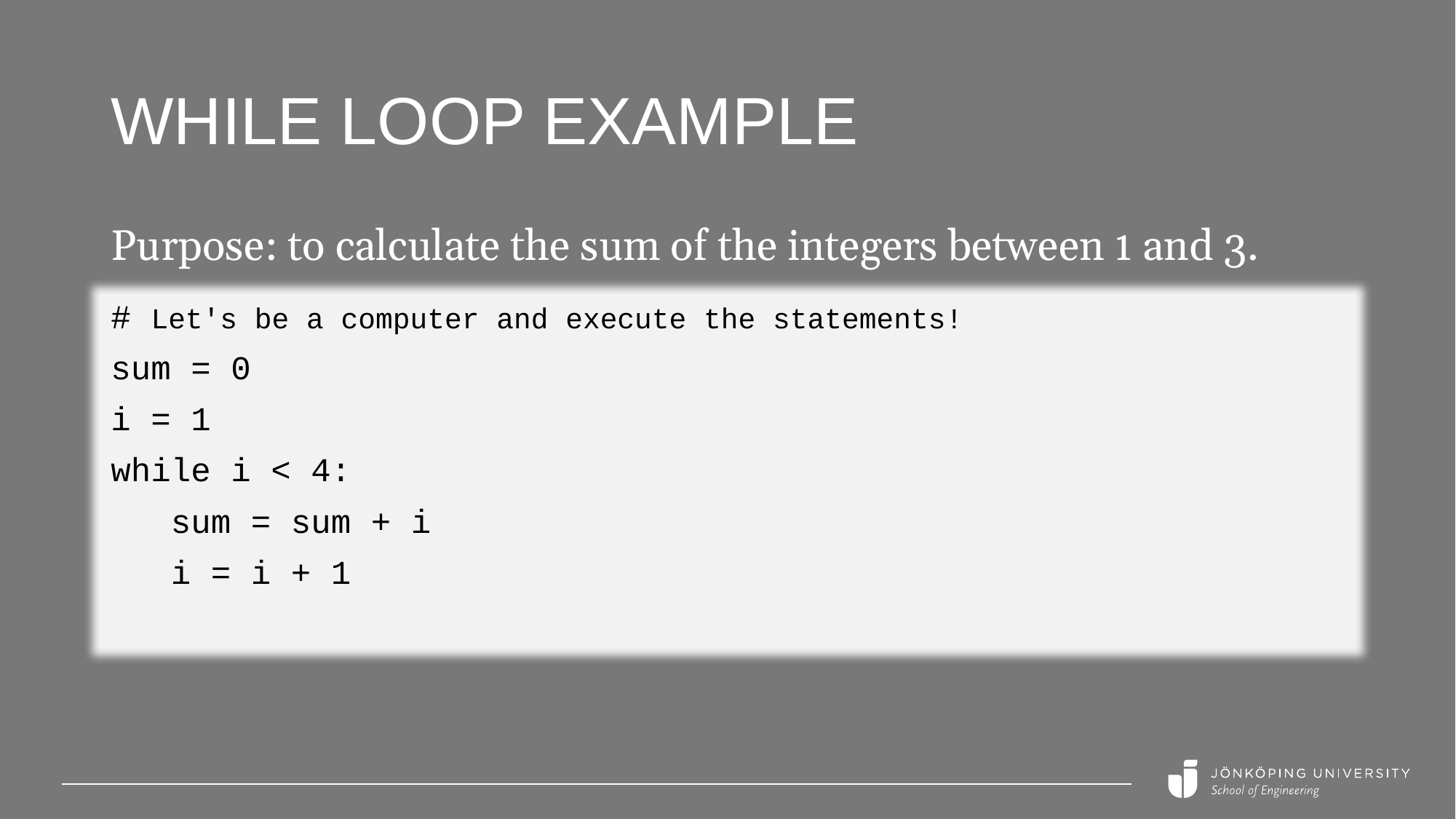

# While loop example
Purpose: to calculate the sum of the integers between 1 and 3.
# Let's be a computer and execute the statements!
sum = 0
i = 1
while i < 4:
   sum = sum + i
   i = i + 1